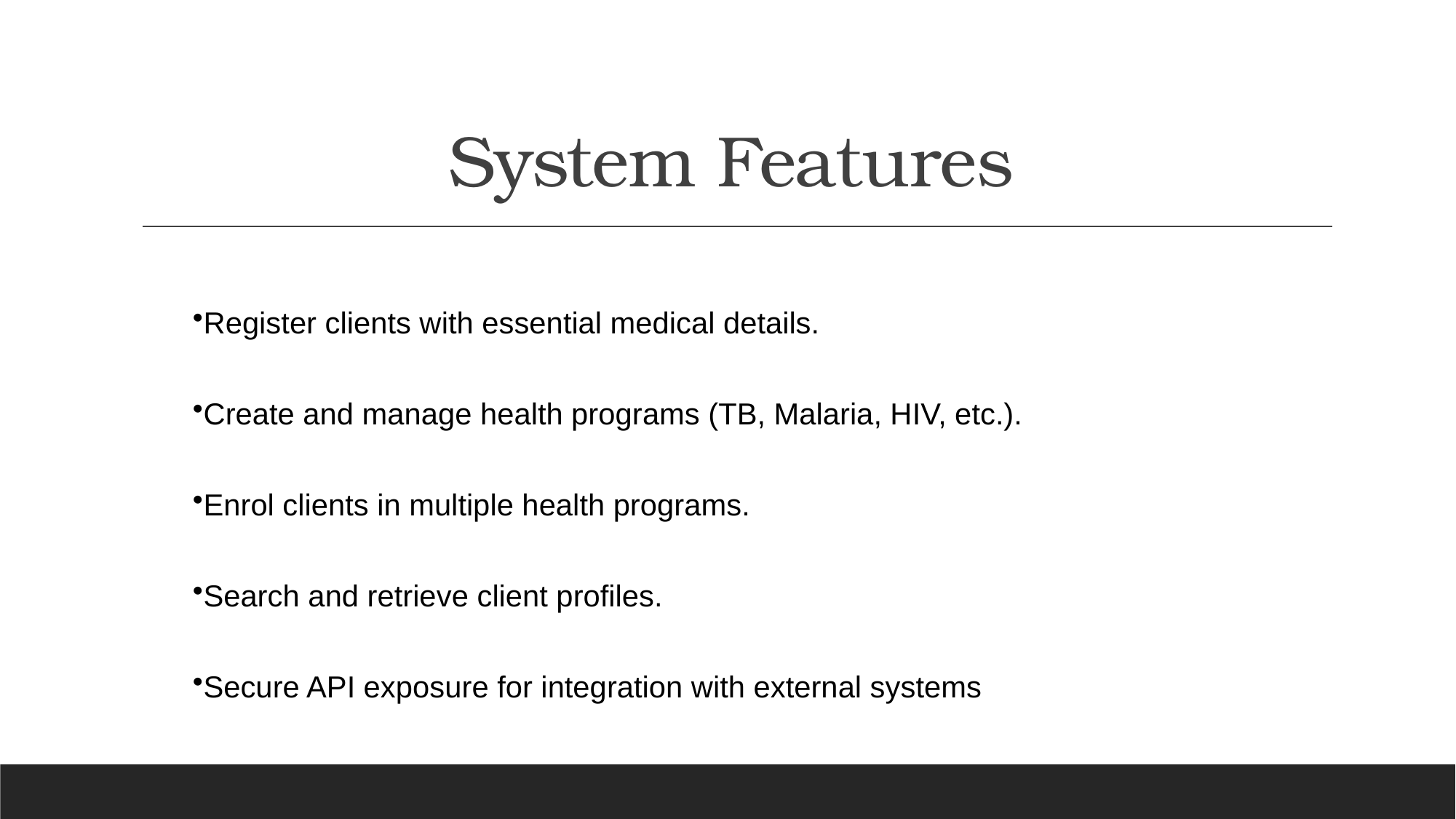

# System Features
Register clients with essential medical details.
Create and manage health programs (TB, Malaria, HIV, etc.).
Enrol clients in multiple health programs.
Search and retrieve client profiles.
Secure API exposure for integration with external systems